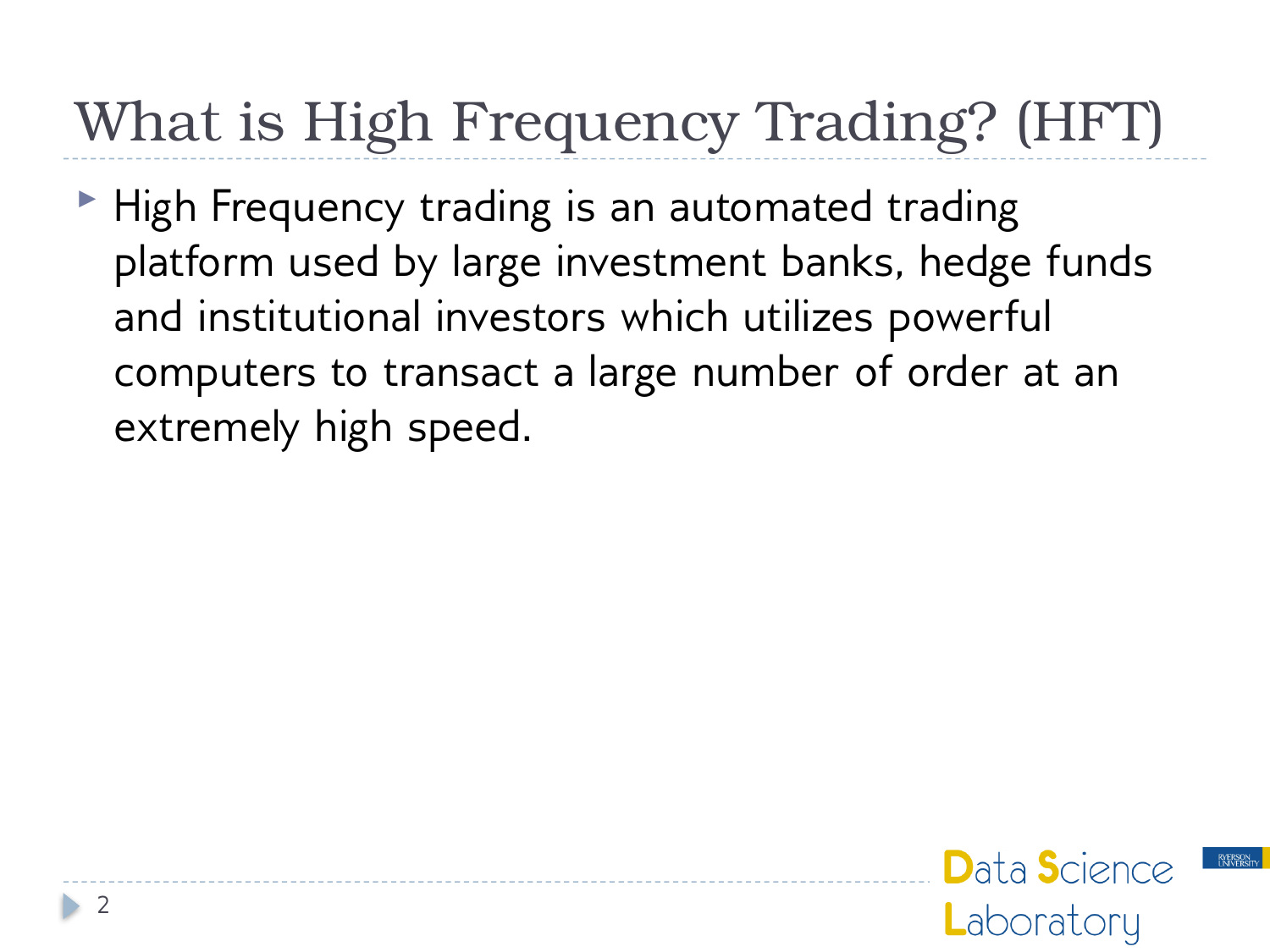

# What is High Frequency Trading? (HFT)
High Frequency trading is an automated trading platform used by large investment banks, hedge funds and institutional investors which utilizes powerful computers to transact a large number of order at an extremely high speed.
2